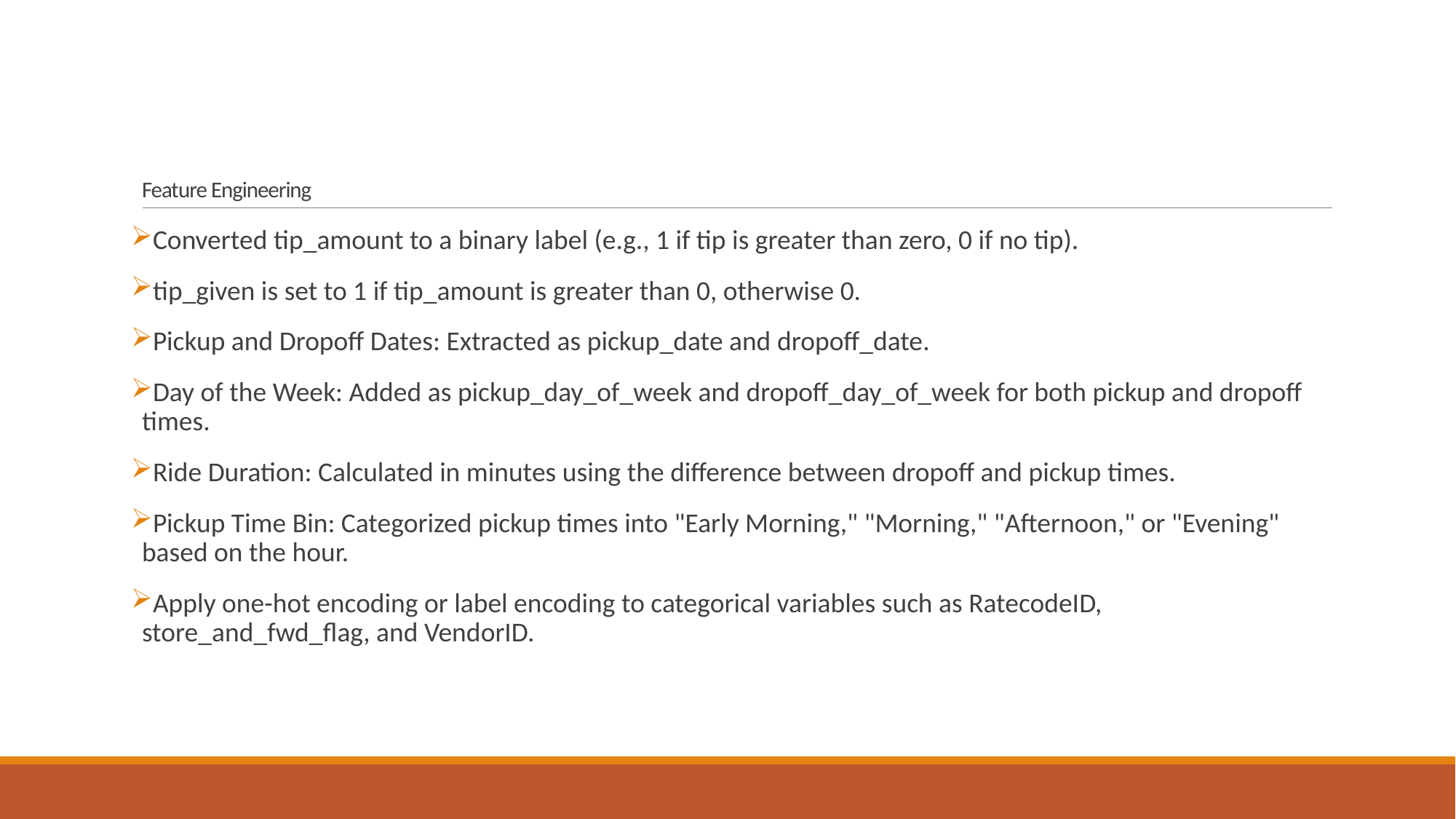

# Feature Engineering
Converted tip_amount to a binary label (e.g., 1 if tip is greater than zero, 0 if no tip).
tip_given is set to 1 if tip_amount is greater than 0, otherwise 0.
Pickup and Dropoff Dates: Extracted as pickup_date and dropoff_date.
Day of the Week: Added as pickup_day_of_week and dropoff_day_of_week for both pickup and dropoff times.
Ride Duration: Calculated in minutes using the difference between dropoff and pickup times.
Pickup Time Bin: Categorized pickup times into "Early Morning," "Morning," "Afternoon," or "Evening" based on the hour.
Apply one-hot encoding or label encoding to categorical variables such as RatecodeID, store_and_fwd_flag, and VendorID.